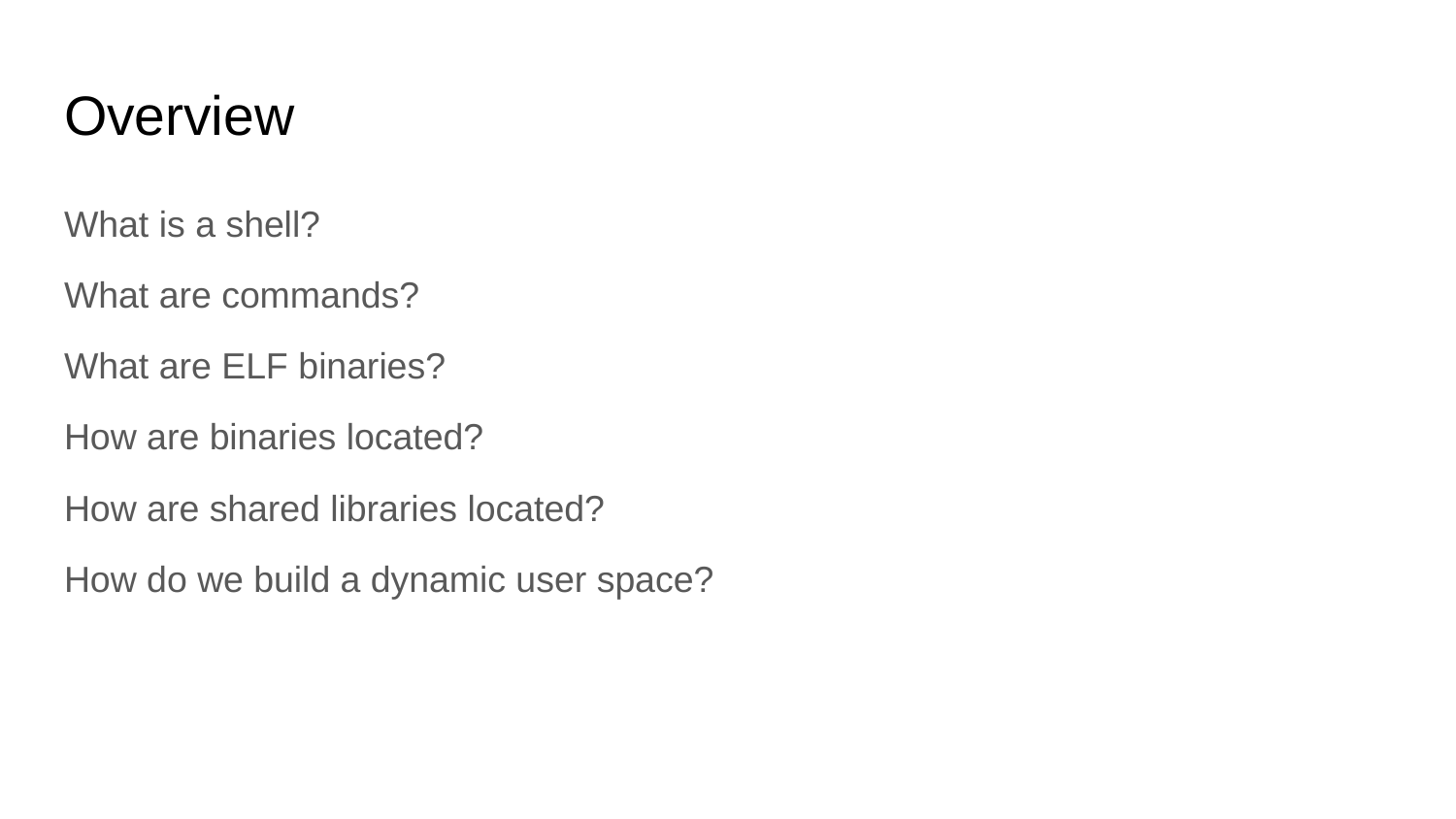

# Overview
What is a shell?
What are commands?
What are ELF binaries?
How are binaries located?
How are shared libraries located?
How do we build a dynamic user space?